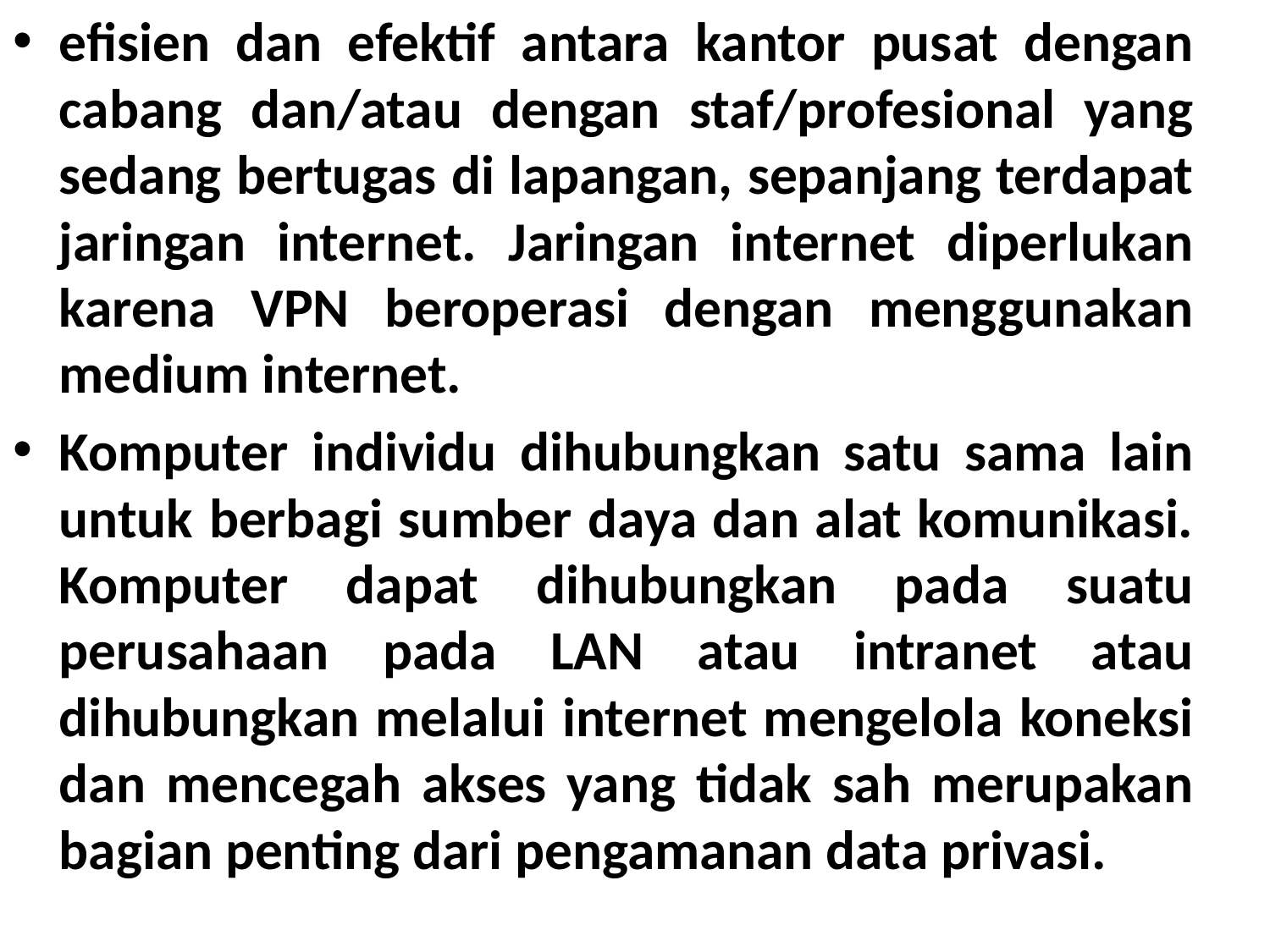

efisien dan efektif antara kantor pusat dengan cabang dan/atau dengan staf/profesional yang sedang bertugas di lapangan, sepanjang terdapat jaringan internet. Jaringan internet diperlukan karena VPN beroperasi dengan menggunakan medium internet.
Komputer individu dihubungkan satu sama lain untuk berbagi sumber daya dan alat komunikasi. Komputer dapat dihubungkan pada suatu perusahaan pada LAN atau intranet atau dihubungkan melalui internet mengelola koneksi dan mencegah akses yang tidak sah merupakan bagian penting dari pengamanan data privasi.